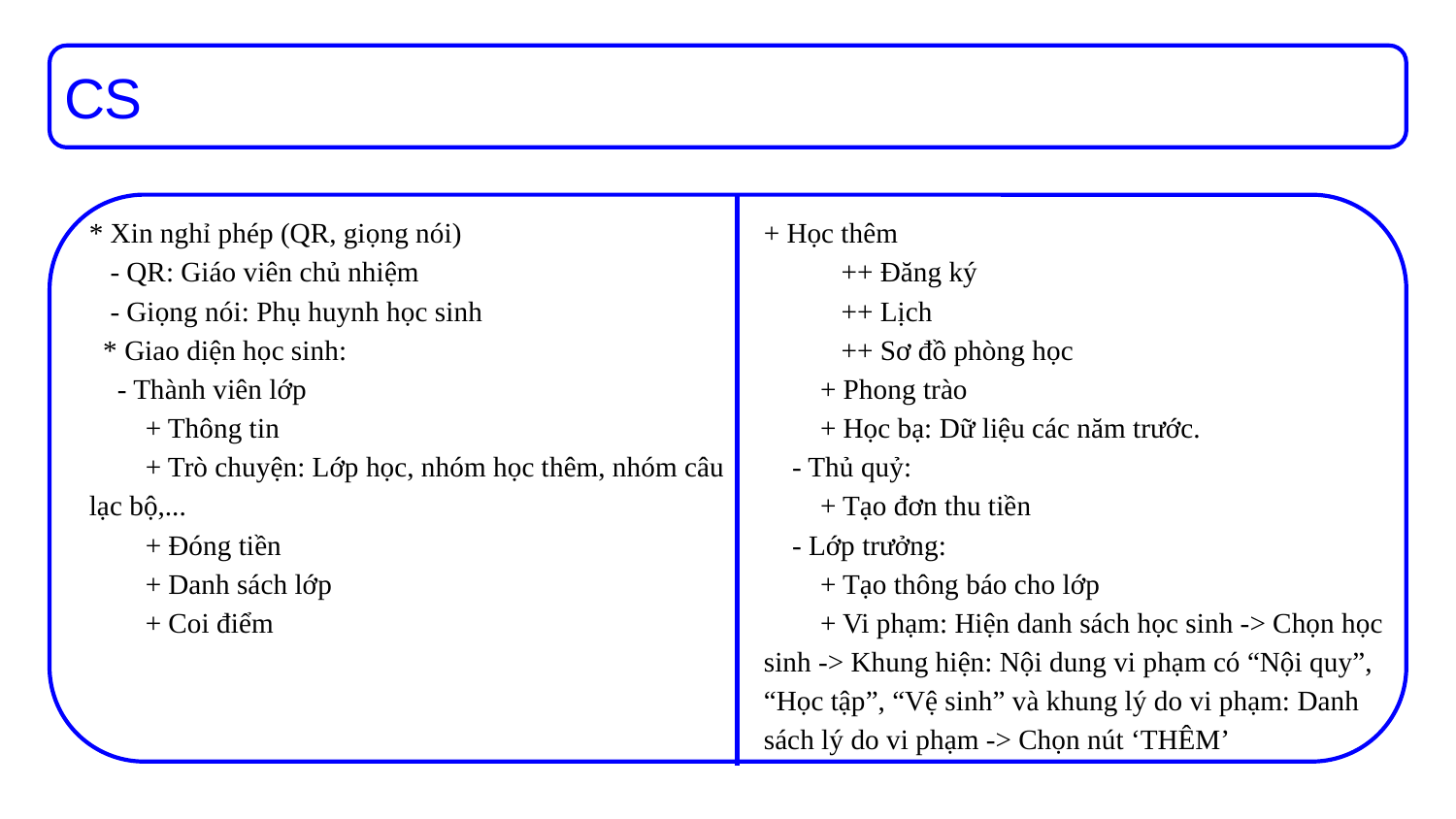

CS

* Xin nghỉ phép (QR, giọng nói)
   - QR: Giáo viên chủ nhiệm
   - Giọng nói: Phụ huynh học sinh
  * Giao diện học sinh:
    - Thành viên lớp
        + Thông tin
        + Trò chuyện: Lớp học, nhóm học thêm, nhóm câu lạc bộ,...
        + Đóng tiền
        + Danh sách lớp
        + Coi điểm

+ Học thêm
           ++ Đăng ký
           ++ Lịch
           ++ Sơ đồ phòng học
        + Phong trào
        + Học bạ: Dữ liệu các năm trước.
    - Thủ quỷ:
        + Tạo đơn thu tiền
    - Lớp trưởng:
        + Tạo thông báo cho lớp
        + Vi phạm: Hiện danh sách học sinh -> Chọn học sinh -> Khung hiện: Nội dung vi phạm có “Nội quy”, “Học tập”, “Vệ sinh” và khung lý do vi phạm: Danh sách lý do vi phạm -> Chọn nút ‘THÊM’